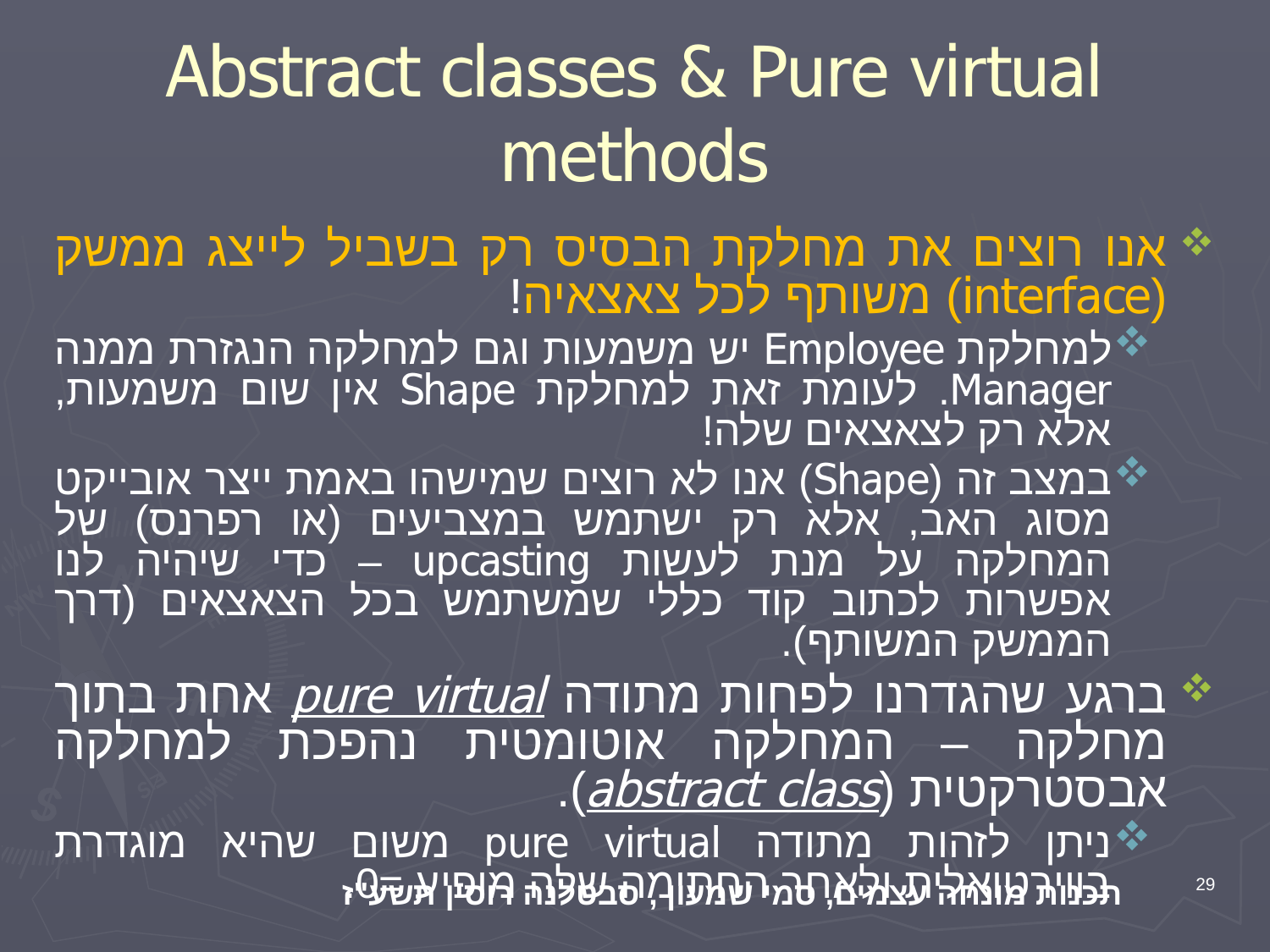

# Abstract classes & Pure virtual methods
אנו רוצים את מחלקת הבסיס רק בשביל לייצג ממשק (interface) משותף לכל צאצאיה!
למחלקת Employee יש משמעות וגם למחלקה הנגזרת ממנה Manager. לעומת זאת למחלקת Shape אין שום משמעות, אלא רק לצאצאים שלה!
במצב זה (Shape) אנו לא רוצים שמישהו באמת ייצר אובייקט מסוג האב, אלא רק ישתמש במצביעים (או רפרנס) של המחלקה על מנת לעשות upcasting – כדי שיהיה לנו אפשרות לכתוב קוד כללי שמשתמש בכל הצאצאים (דרך הממשק המשותף).
ברגע שהגדרנו לפחות מתודה pure virtual אחת בתוך מחלקה – המחלקה אוטומטית נהפכת למחלקה אבסטרקטית (abstract class).
ניתן לזהות מתודה pure virtual משום שהיא מוגדרת בווירטואלית ולאחר החתימה שלה מופיע =0.
תכנות מונחה עצמים, סמי שמעון , סבטלנה רוסין תשע"ז
29